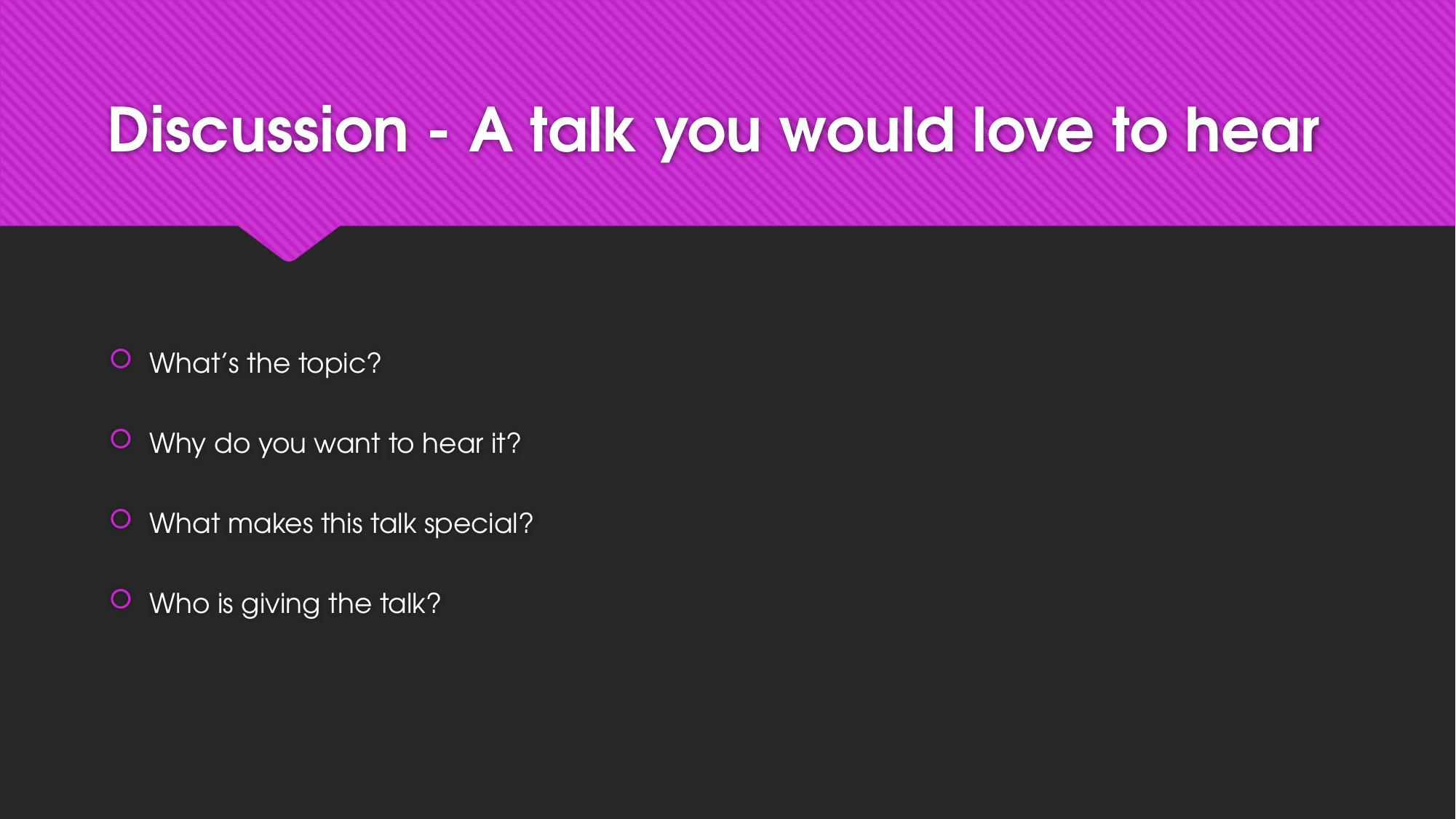

# Discussion - A talk you would love to hear
What’s the topic?
Why do you want to hear it?
What makes this talk special?
Who is giving the talk?